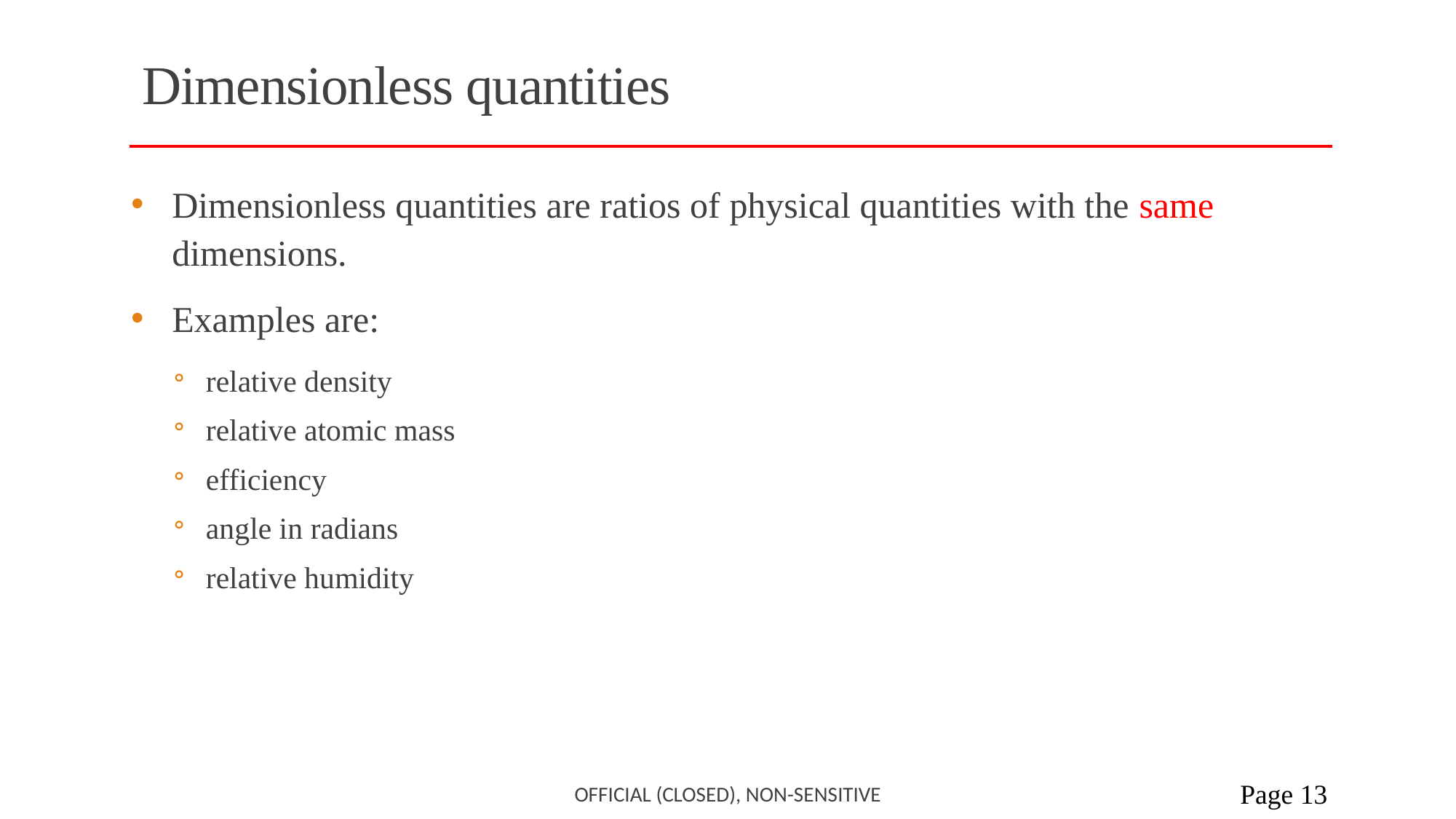

# Dimensionless quantities
Dimensionless quantities are ratios of physical quantities with the same dimensions.
Examples are:
relative density
relative atomic mass
efficiency
angle in radians
relative humidity
Official (closed), Non-sensitive
 Page 13